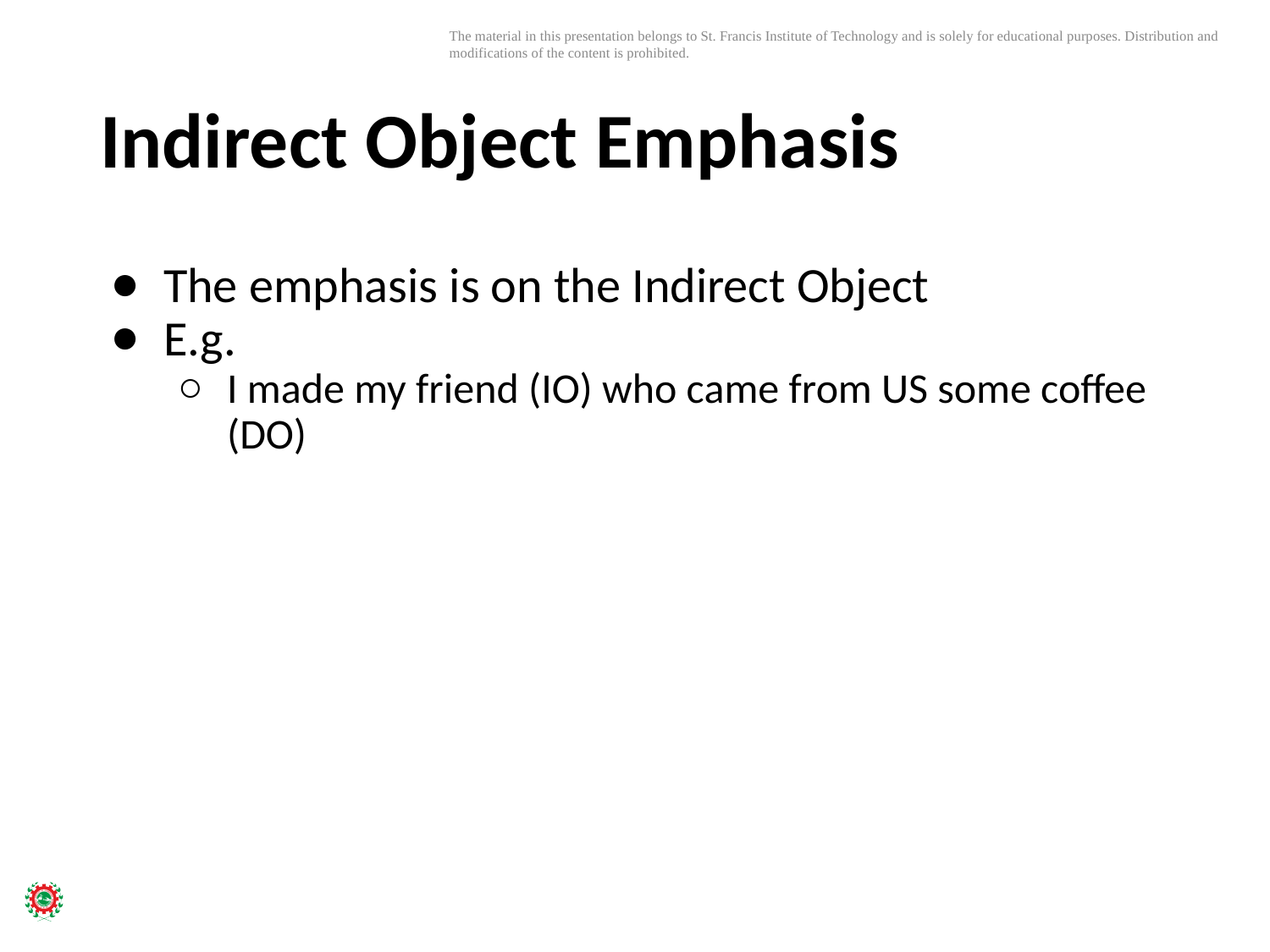

# Indirect Object Emphasis
The emphasis is on the Indirect Object
E.g.
I made my friend (IO) who came from US some coffee (DO)